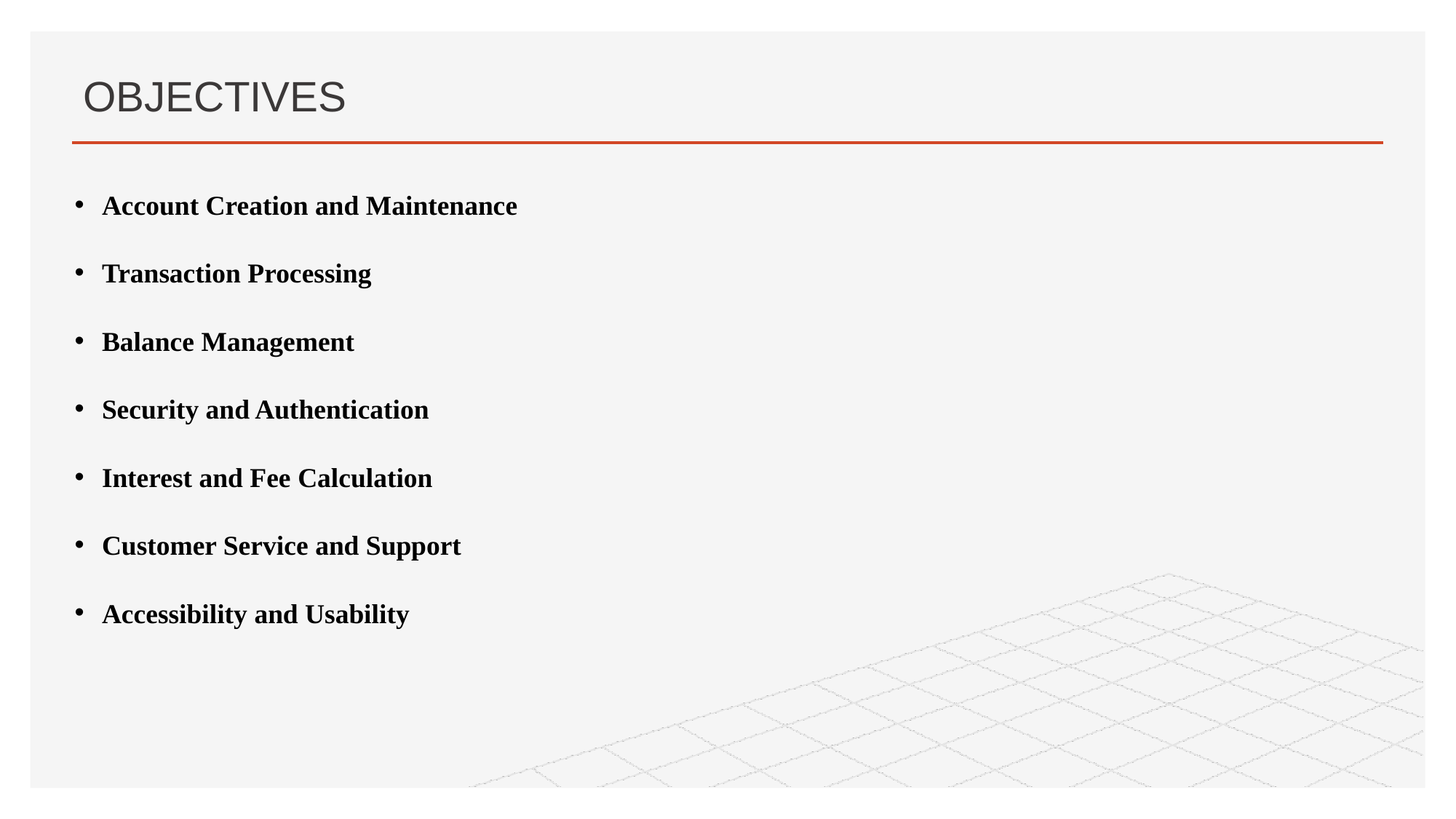

# OBJECTIVES
Account Creation and Maintenance
Transaction Processing
Balance Management
Security and Authentication
Interest and Fee Calculation
Customer Service and Support
Accessibility and Usability